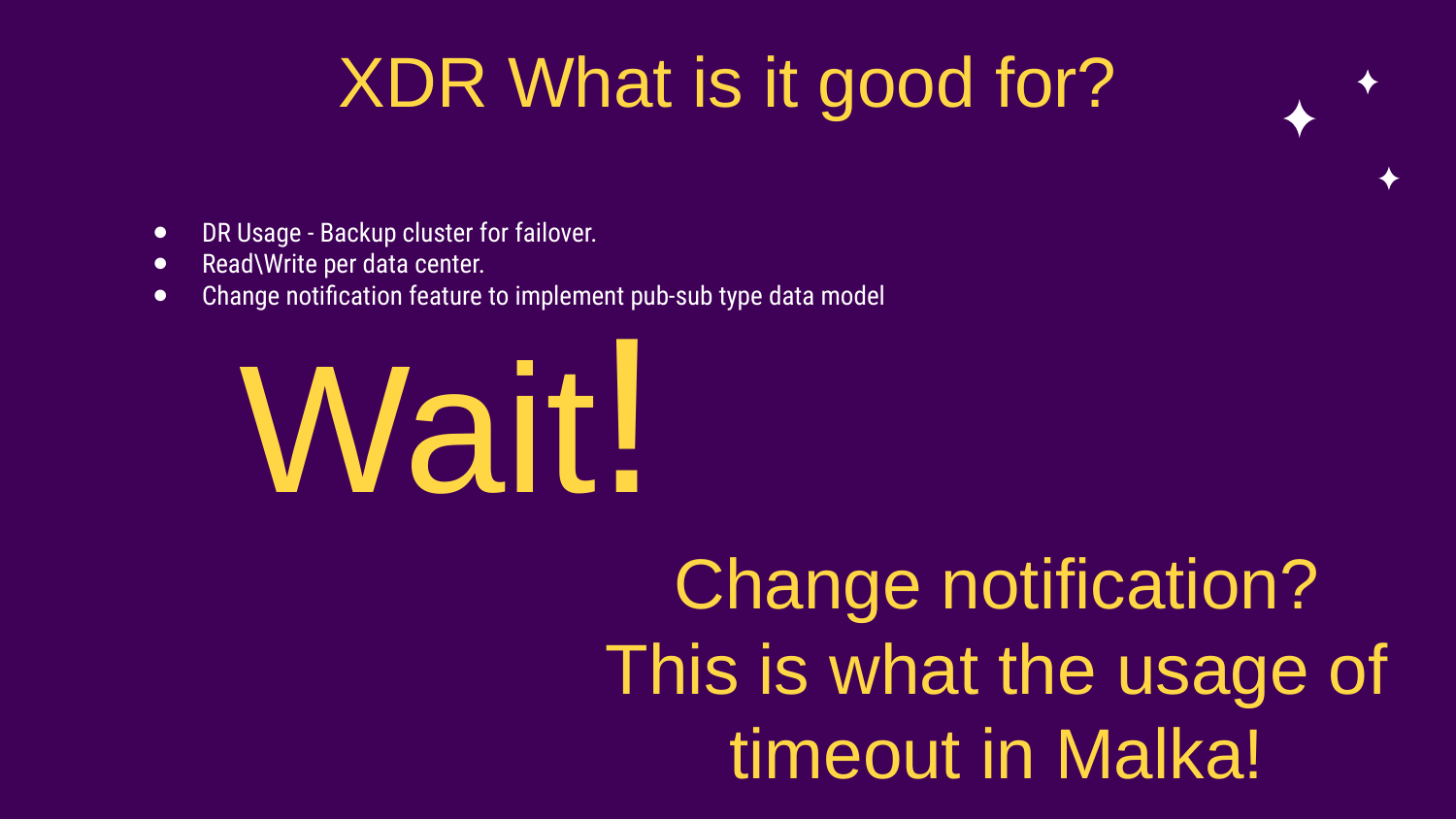

# XDR What is it good for?

DR Usage - Backup cluster for failover.
Read\Write per data center.
Change notification feature to implement pub-sub type data model
Wait!
Change notification?
This is what the usage of timeout in Malka!